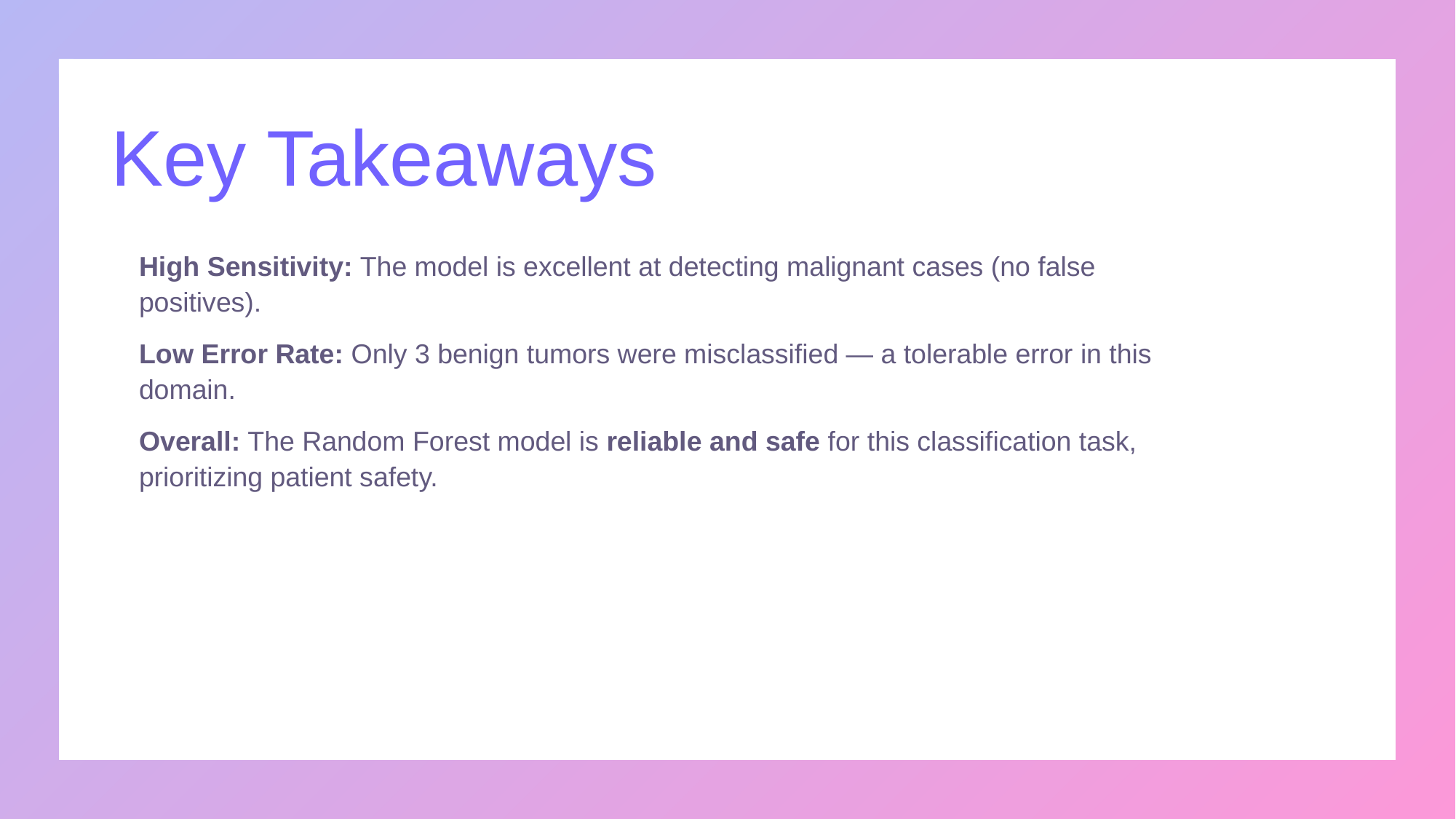

# Key Takeaways
High Sensitivity: The model is excellent at detecting malignant cases (no false positives).
Low Error Rate: Only 3 benign tumors were misclassified — a tolerable error in this domain.
Overall: The Random Forest model is reliable and safe for this classification task, prioritizing patient safety.